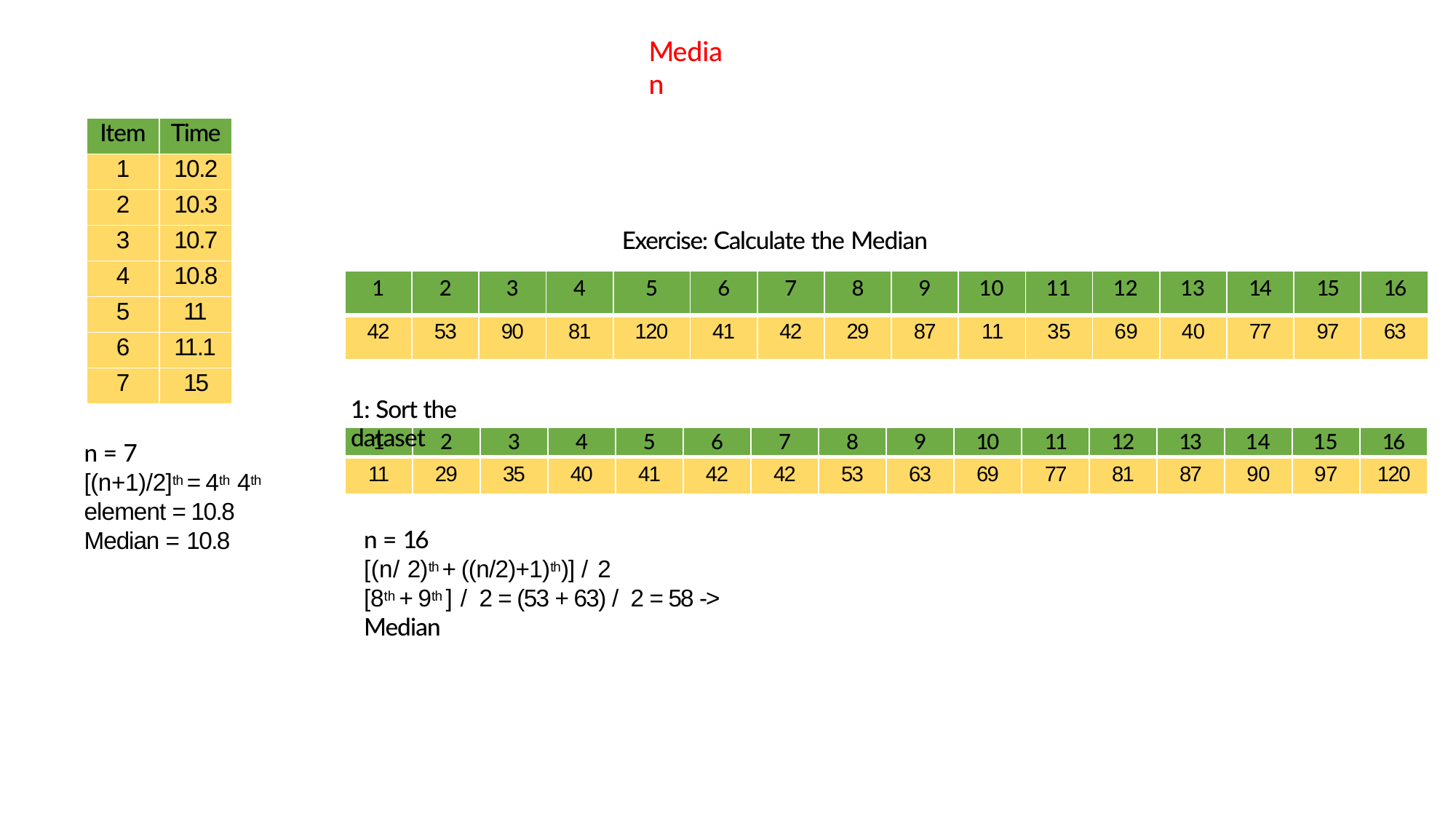

# Median
| Item | Time |
| --- | --- |
| 1 | 10.2 |
| 2 | 10.3 |
| 3 | 10.7 |
| 4 | 10.8 |
| 5 | 11 |
| 6 | 11.1 |
| 7 | 15 |
Exercise: Calculate the Median
| 1 | 2 | 3 | 4 | 5 | 6 | 7 | 8 | 9 | 10 | 11 | 12 | 13 | 14 | 15 | 16 |
| --- | --- | --- | --- | --- | --- | --- | --- | --- | --- | --- | --- | --- | --- | --- | --- |
| 42 | 53 | 90 | 81 | 120 | 41 | 42 | 29 | 87 | 11 | 35 | 69 | 40 | 77 | 97 | 63 |
1: Sort the dataset
| 1 | 2 | 3 | 4 | 5 | 6 | 7 | 8 | 9 | 10 | 11 | 12 | 13 | 14 | 15 | 16 |
| --- | --- | --- | --- | --- | --- | --- | --- | --- | --- | --- | --- | --- | --- | --- | --- |
| 11 | 29 | 35 | 40 | 41 | 42 | 42 | 53 | 63 | 69 | 77 | 81 | 87 | 90 | 97 | 120 |
n = 7
[(n+1)/2]th = 4th  4th element = 10.8  Median = 10.8
n = 16
[(n/ 2)th + ((n/2)+1)th)] / 2
[8th + 9th ] / 2 = (53 + 63) / 2 = 58 -> Median